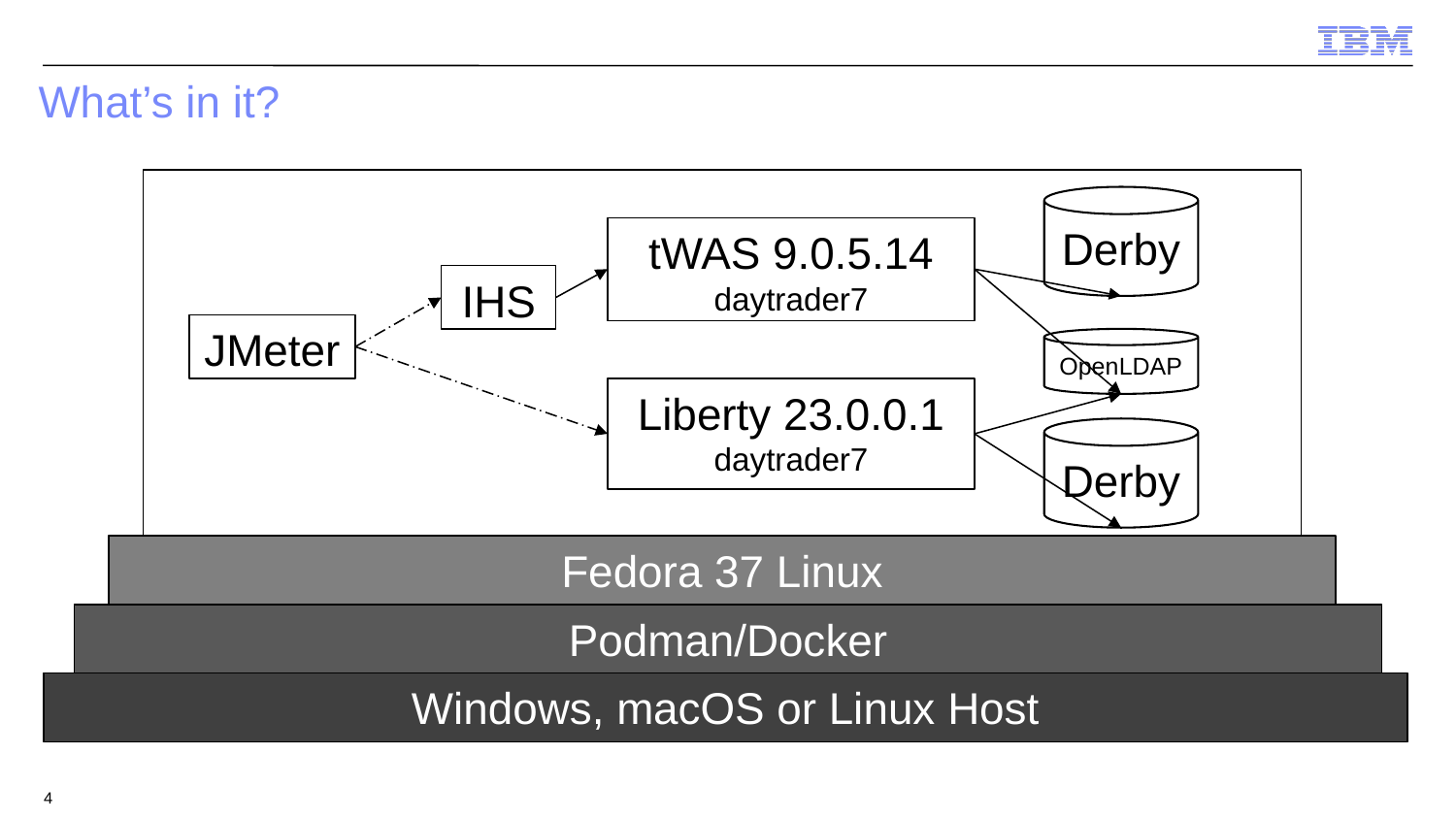

What’s in it?

Derby
tWAS 9.0.5.14
daytrader7
IHS
JMeter
OpenLDAP
Liberty 23.0.0.1
daytrader7
Derby
Fedora 37 Linux
Podman/Docker
Windows, macOS or Linux Host
4